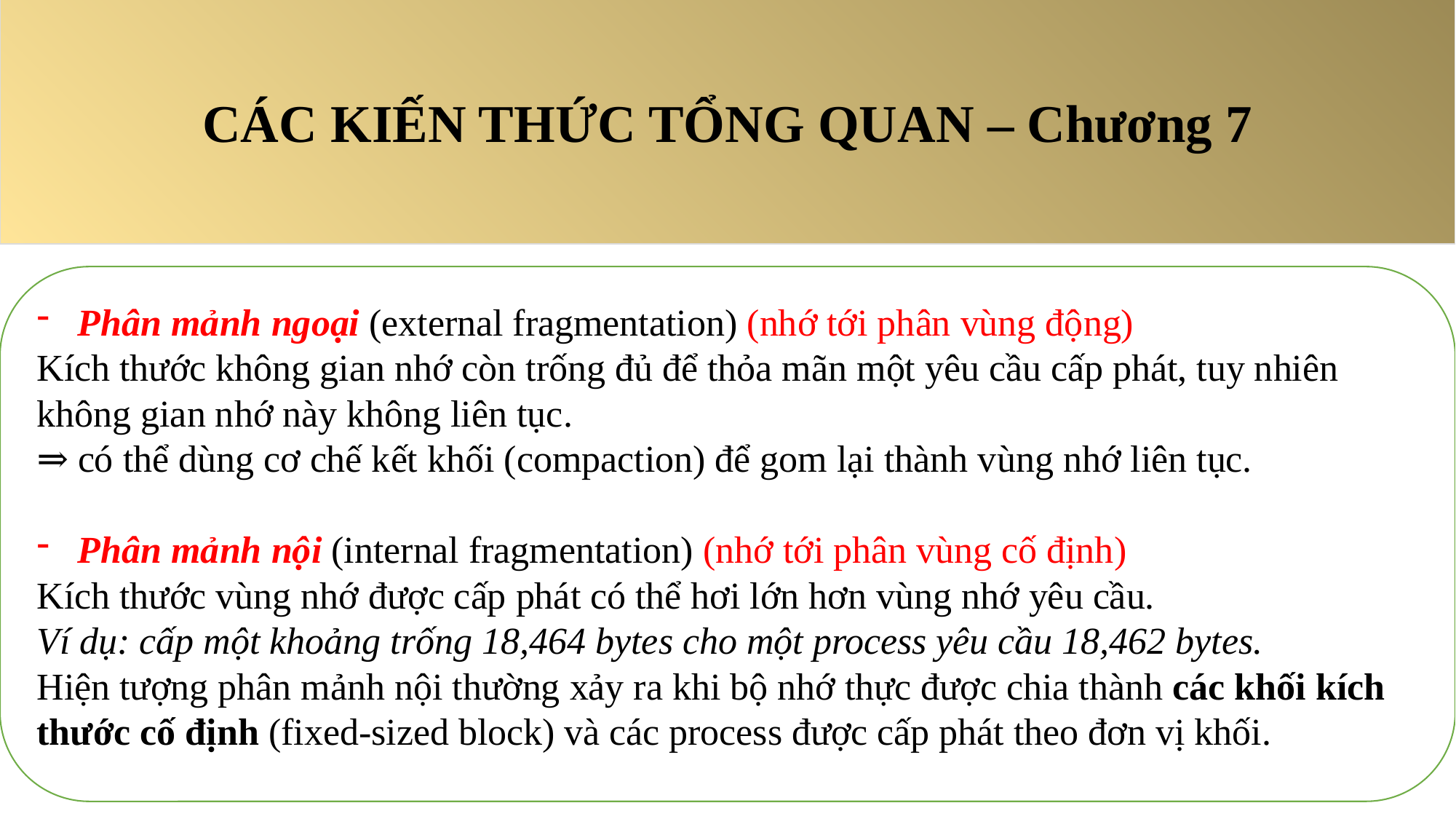

CÁC KIẾN THỨC TỔNG QUAN – Chương 7
Phân mảnh ngoại (external fragmentation) (nhớ tới phân vùng động)
Kích thước không gian nhớ còn trống đủ để thỏa mãn một yêu cầu cấp phát, tuy nhiên không gian nhớ này không liên tục.
⇒ có thể dùng cơ chế kết khối (compaction) để gom lại thành vùng nhớ liên tục.

Phân mảnh nội (internal fragmentation) (nhớ tới phân vùng cố định)
Kích thước vùng nhớ được cấp phát có thể hơi lớn hơn vùng nhớ yêu cầu.
Ví dụ: cấp một khoảng trống 18,464 bytes cho một process yêu cầu 18,462 bytes.
Hiện tượng phân mảnh nội thường xảy ra khi bộ nhớ thực được chia thành các khối kích thước cố định (fixed-sized block) và các process được cấp phát theo đơn vị khối.